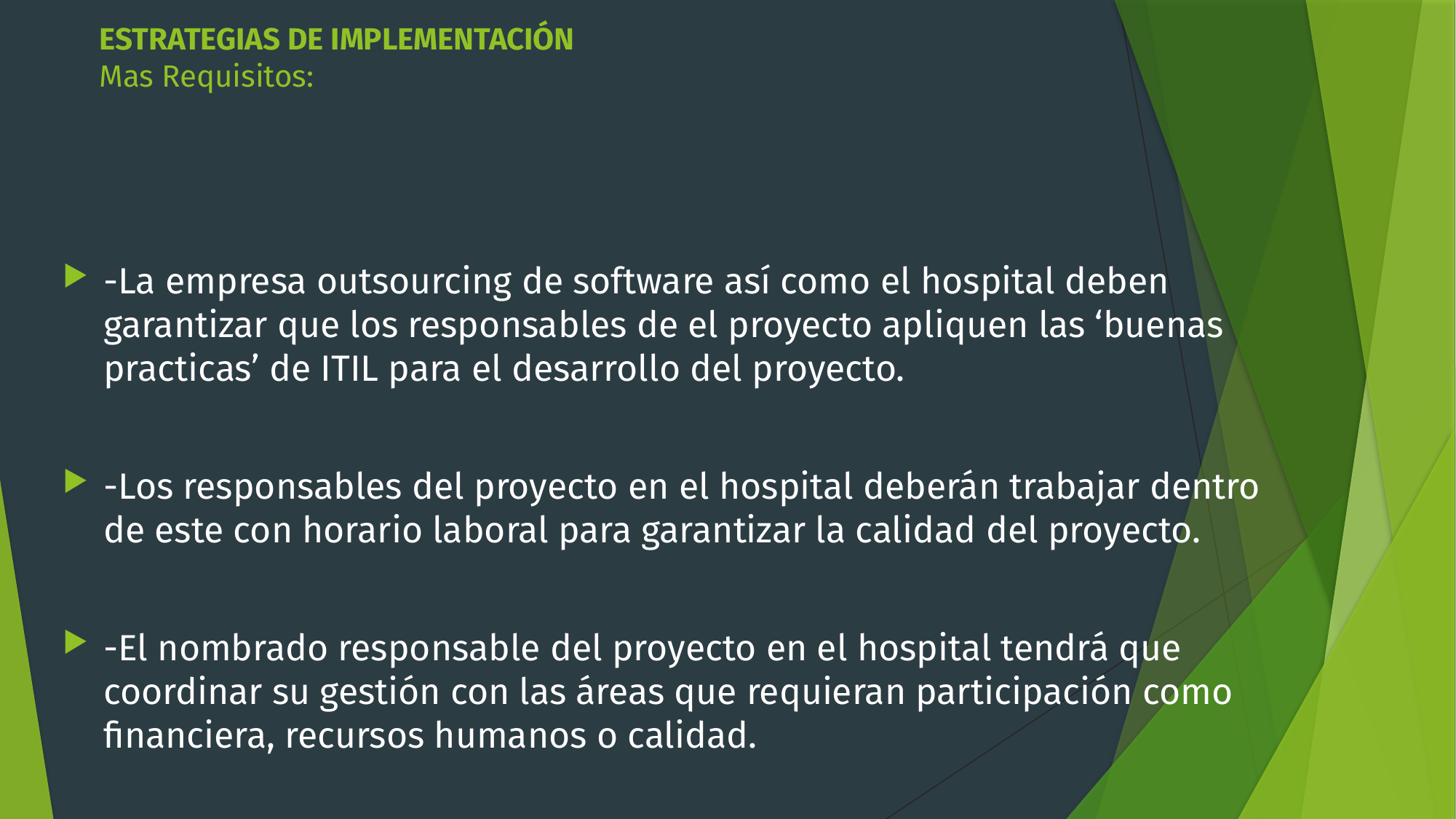

# ESTRATEGIAS DE IMPLEMENTACIÓN Mas Requisitos:
-La empresa outsourcing de software así como el hospital deben garantizar que los responsables de el proyecto apliquen las ‘buenas practicas’ de ITIL para el desarrollo del proyecto.

-Los responsables del proyecto en el hospital deberán trabajar dentro de este con horario laboral para garantizar la calidad del proyecto.

-El nombrado responsable del proyecto en el hospital tendrá que coordinar su gestión con las áreas que requieran participación como financiera, recursos humanos o calidad.